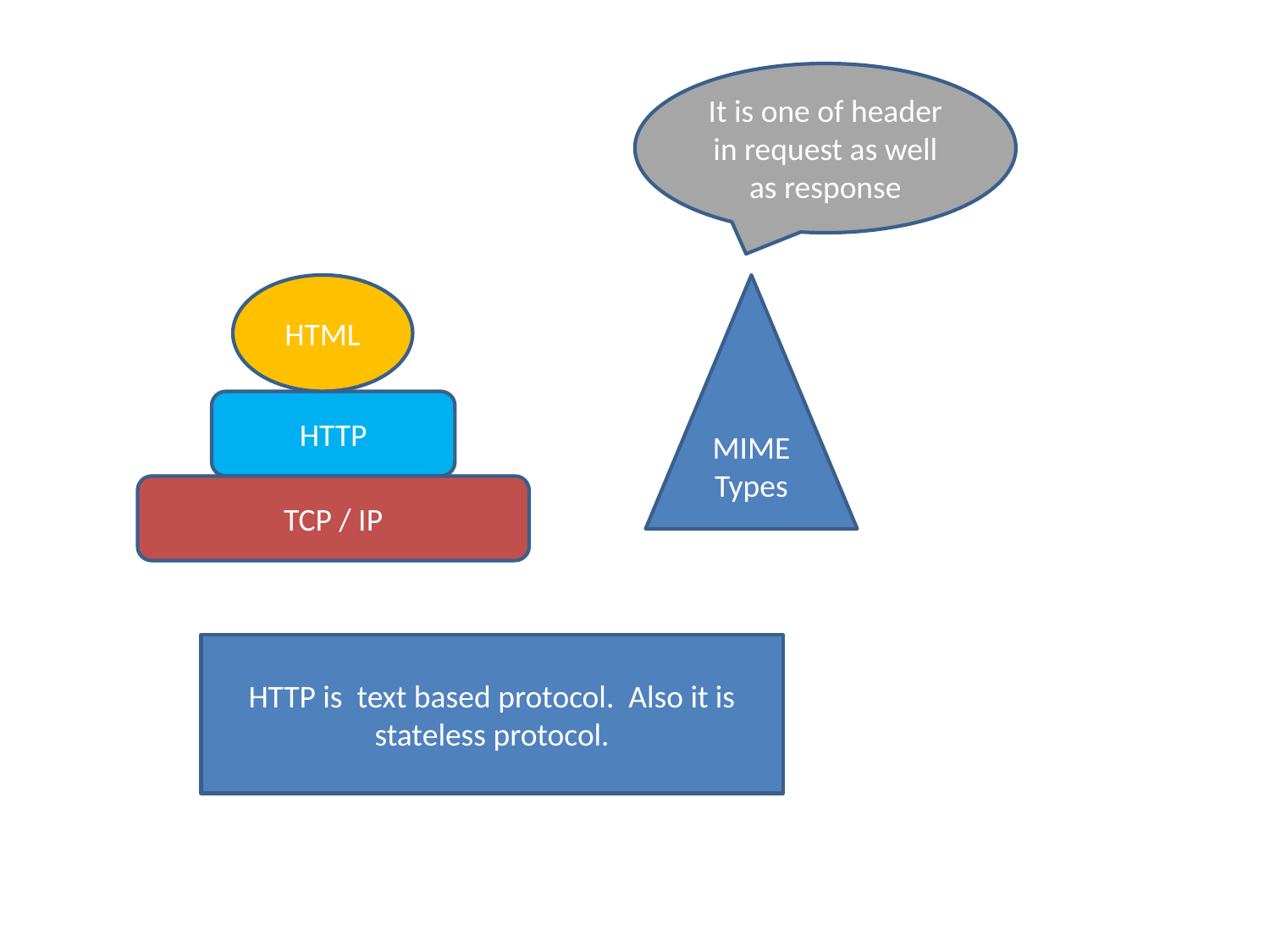

It is one of header in request as well as response
HTML
MIME Types
HTTP
TCP / IP
HTTP is  text based protocol.  Also it is stateless protocol.